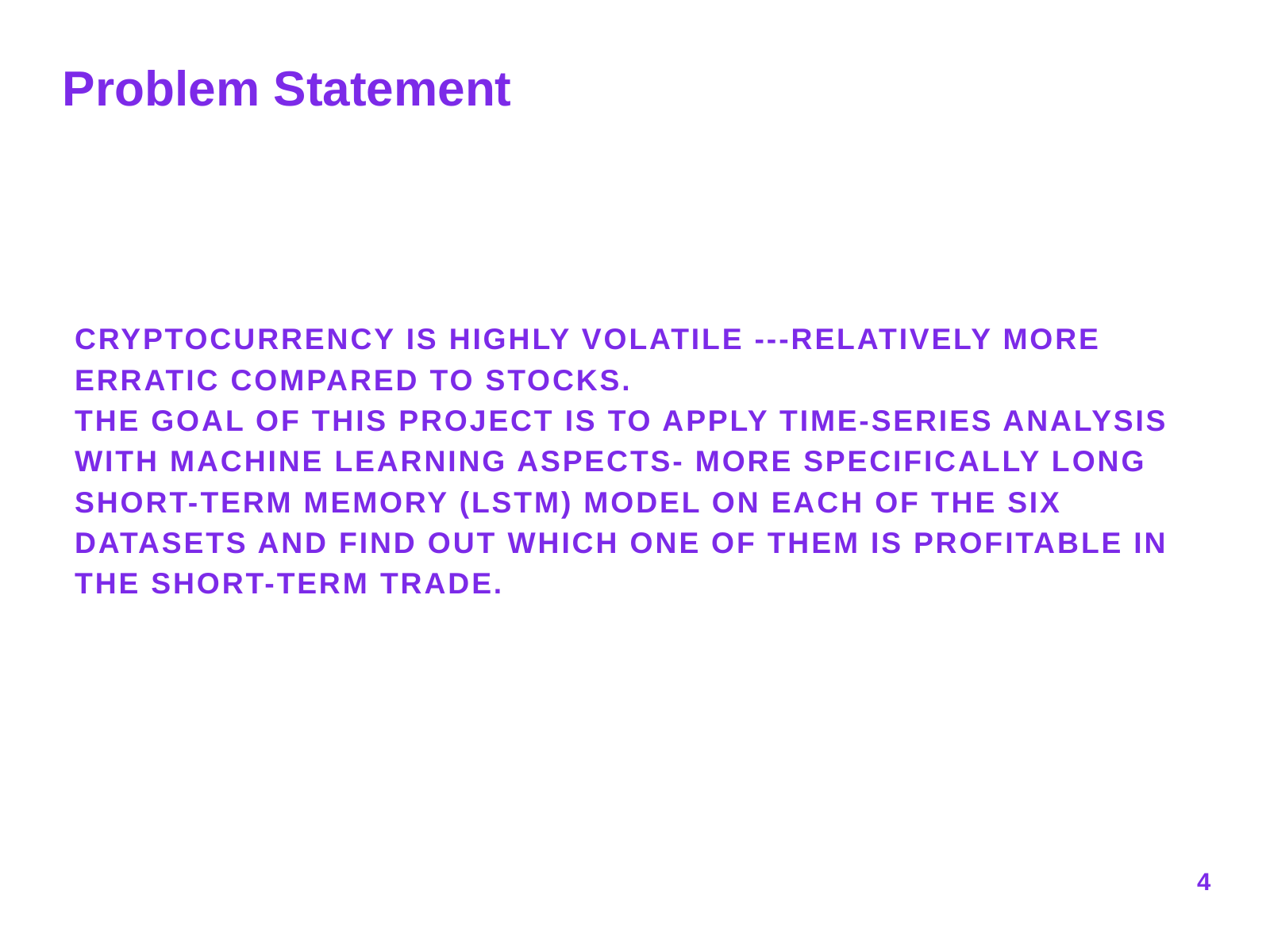

Problem Statement
CRYPTOCURRENCY IS HIGHLY VOLATILE ---RELATIVELY MORE ERRATIC COMPARED TO STOCKS.
THE GOAL OF THIS PROJECT IS TO APPLY TIME-SERIES ANALYSIS WITH MACHINE LEARNING ASPECTS- MORE SPECIFICALLY LONG SHORT-TERM MEMORY (LSTM) MODEL ON EACH OF THE SIX DATASETS AND FIND OUT WHICH ONE OF THEM IS PROFITABLE IN THE SHORT-TERM TRADE.

4